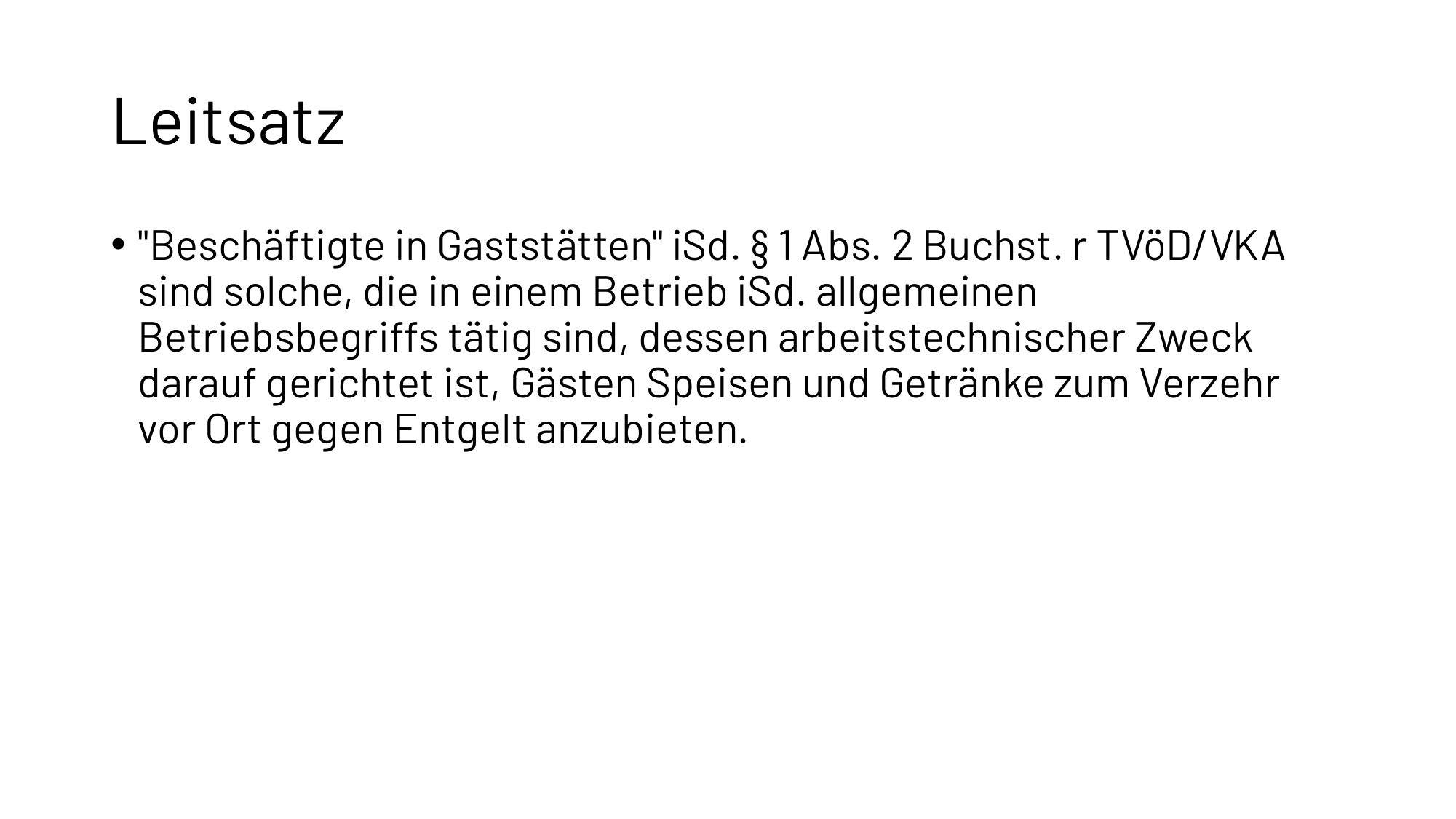

# Leitsatz
"Beschäftigte in Gaststätten" iSd. § 1 Abs. 2 Buchst. r TVöD/VKA sind solche, die in einem Betrieb iSd. allgemeinen Betriebsbegriffs tätig sind, dessen arbeitstechnischer Zweck darauf gerichtet ist, Gästen Speisen und Getränke zum Verzehr vor Ort gegen Entgelt anzubieten.